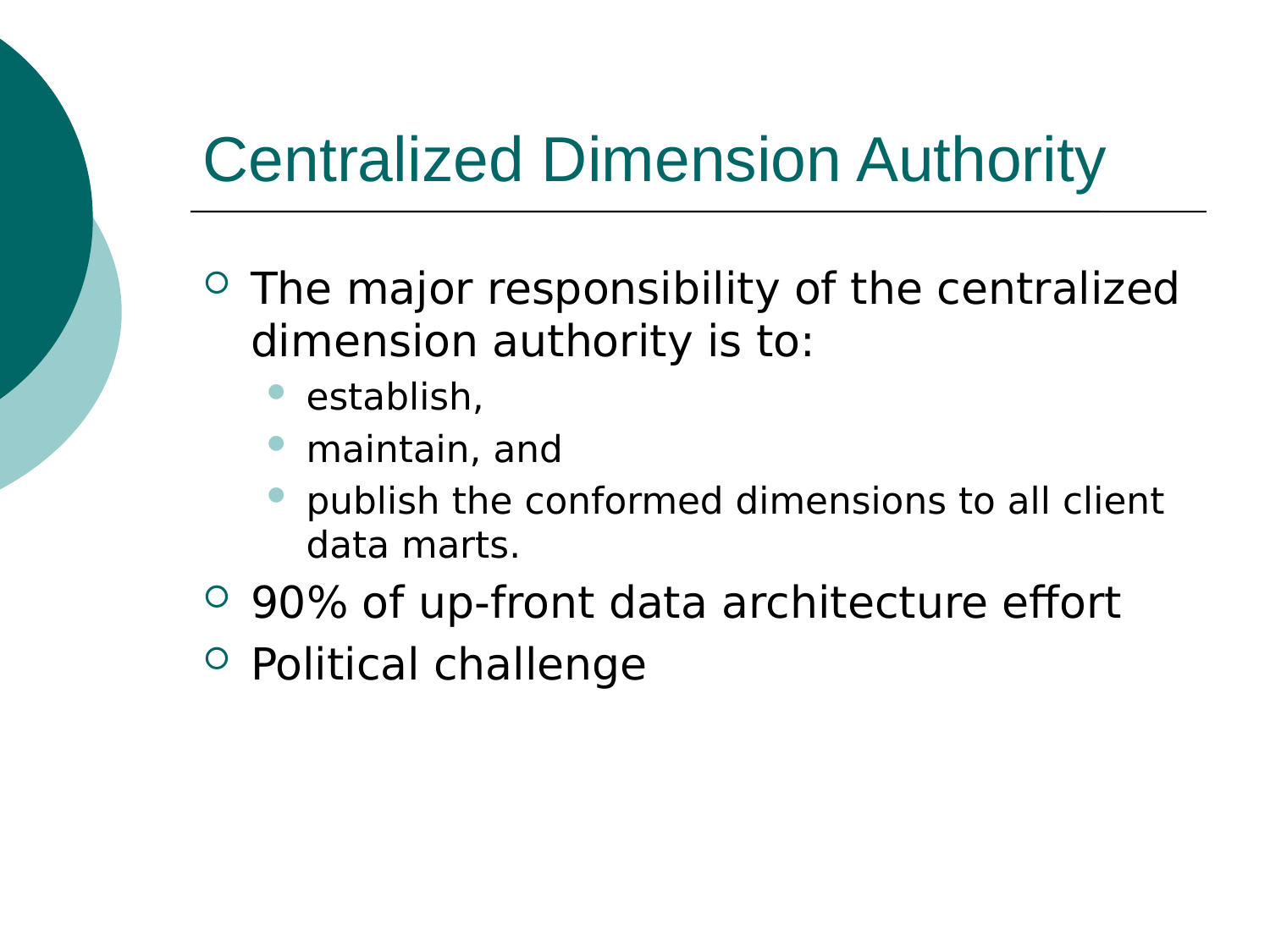

# Centralized Dimension Authority
The major responsibility of the centralized dimension authority is to:
establish,
maintain, and
publish the conformed dimensions to all client data marts.
90% of up-front data architecture effort
Political challenge